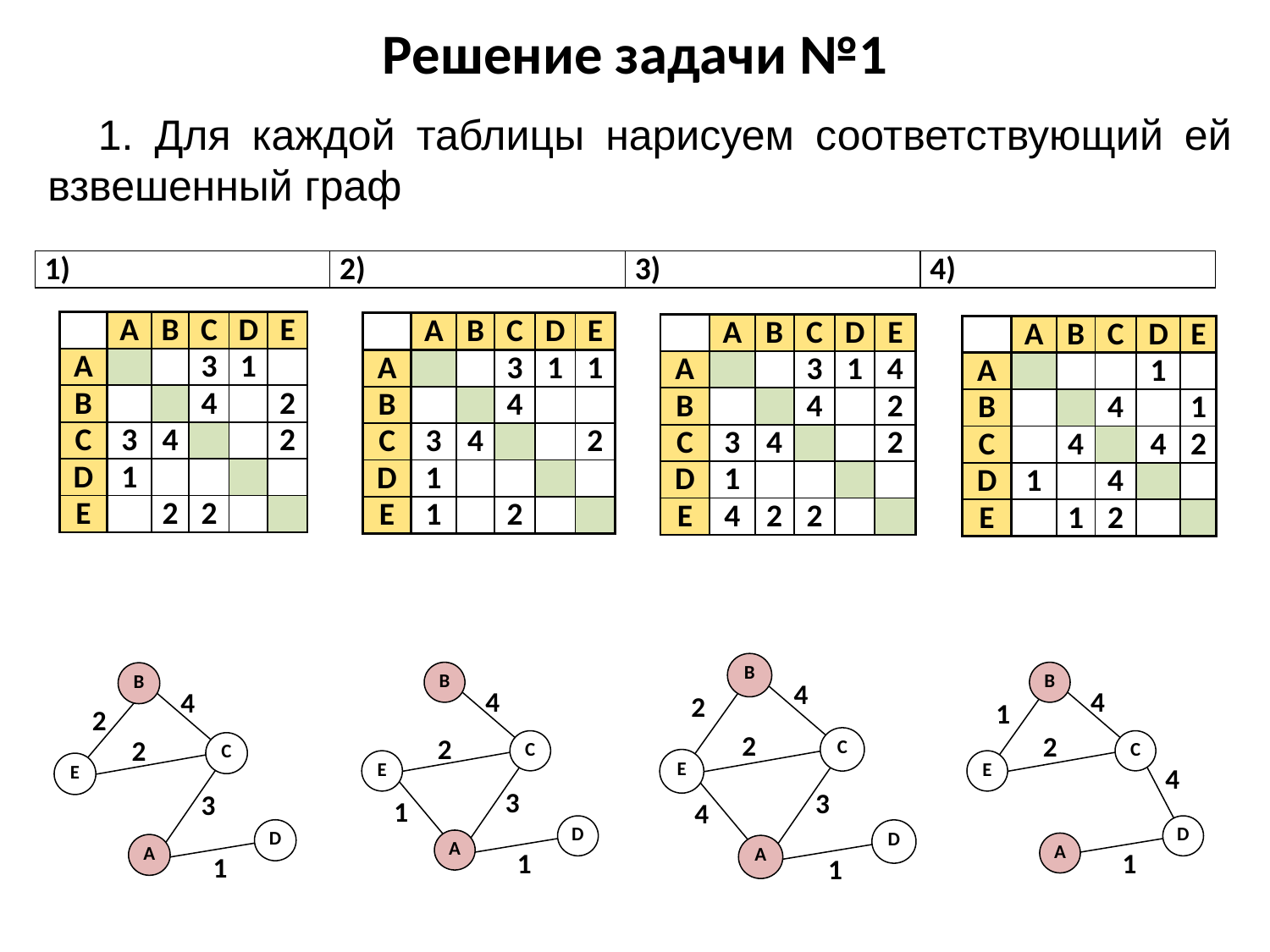

# Решение задачи №1
1. Для каждой таблицы нарисуем соответствующий ей взвешенный граф
| 1) | 2) | 3) | 4) |
| --- | --- | --- | --- |
|  | A | B | C | D | Е |
| --- | --- | --- | --- | --- | --- |
| A |  |  | 3 | 1 |  |
| B |  |  | 4 |  | 2 |
| C | 3 | 4 |  |  | 2 |
| D | 1 |  |  |  |  |
| Е |  | 2 | 2 |  |  |
|  | A | B | C | D | Е |
| --- | --- | --- | --- | --- | --- |
| A |  |  | 3 | 1 | 1 |
| B |  |  | 4 |  |  |
| C | 3 | 4 |  |  | 2 |
| D | 1 |  |  |  |  |
| Е | 1 |  | 2 |  |  |
|  | A | B | C | D | Е |
| --- | --- | --- | --- | --- | --- |
| A |  |  | 3 | 1 | 4 |
| B |  |  | 4 |  | 2 |
| C | 3 | 4 |  |  | 2 |
| D | 1 |  |  |  |  |
| Е | 4 | 2 | 2 |  |  |
|  | A | B | C | D | Е |
| --- | --- | --- | --- | --- | --- |
| A |  |  |  | 1 |  |
| B |  |  | 4 |  | 1 |
| C |  | 4 |  | 4 | 2 |
| D | 1 |  | 4 |  |  |
| Е |  | 1 | 2 |  |  |

B
4
2
2
C
E
3
4
D
A
1

B
4
2
2
C
E
3
D
A
1

B
4
2
C
E
3
1
D
A
1

B
4
1
2
C
E
4
D
A
1